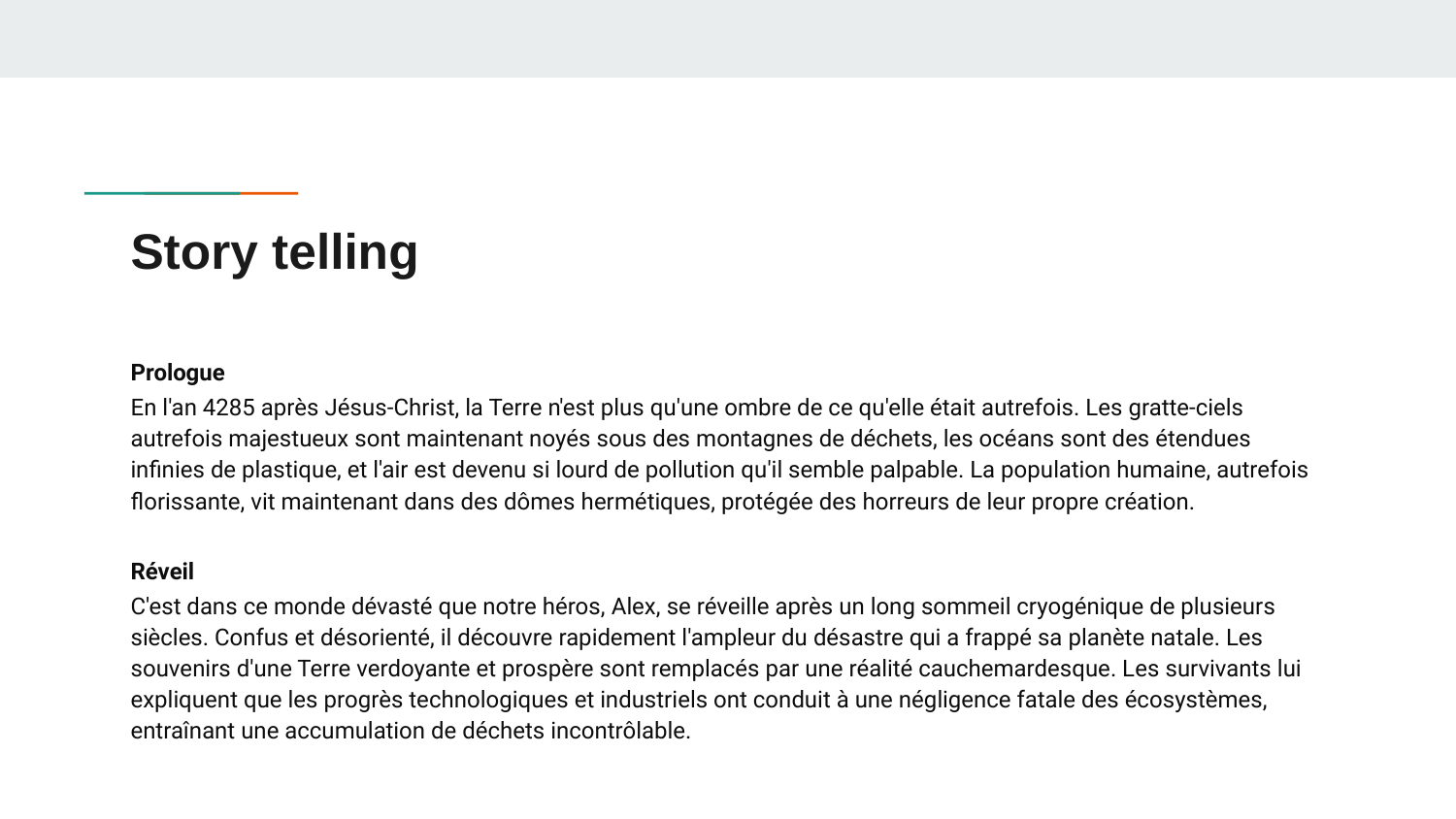

# Story telling
Prologue
En l'an 4285 après Jésus-Christ, la Terre n'est plus qu'une ombre de ce qu'elle était autrefois. Les gratte-ciels autrefois majestueux sont maintenant noyés sous des montagnes de déchets, les océans sont des étendues infinies de plastique, et l'air est devenu si lourd de pollution qu'il semble palpable. La population humaine, autrefois florissante, vit maintenant dans des dômes hermétiques, protégée des horreurs de leur propre création.
Réveil
C'est dans ce monde dévasté que notre héros, Alex, se réveille après un long sommeil cryogénique de plusieurs siècles. Confus et désorienté, il découvre rapidement l'ampleur du désastre qui a frappé sa planète natale. Les souvenirs d'une Terre verdoyante et prospère sont remplacés par une réalité cauchemardesque. Les survivants lui expliquent que les progrès technologiques et industriels ont conduit à une négligence fatale des écosystèmes, entraînant une accumulation de déchets incontrôlable.